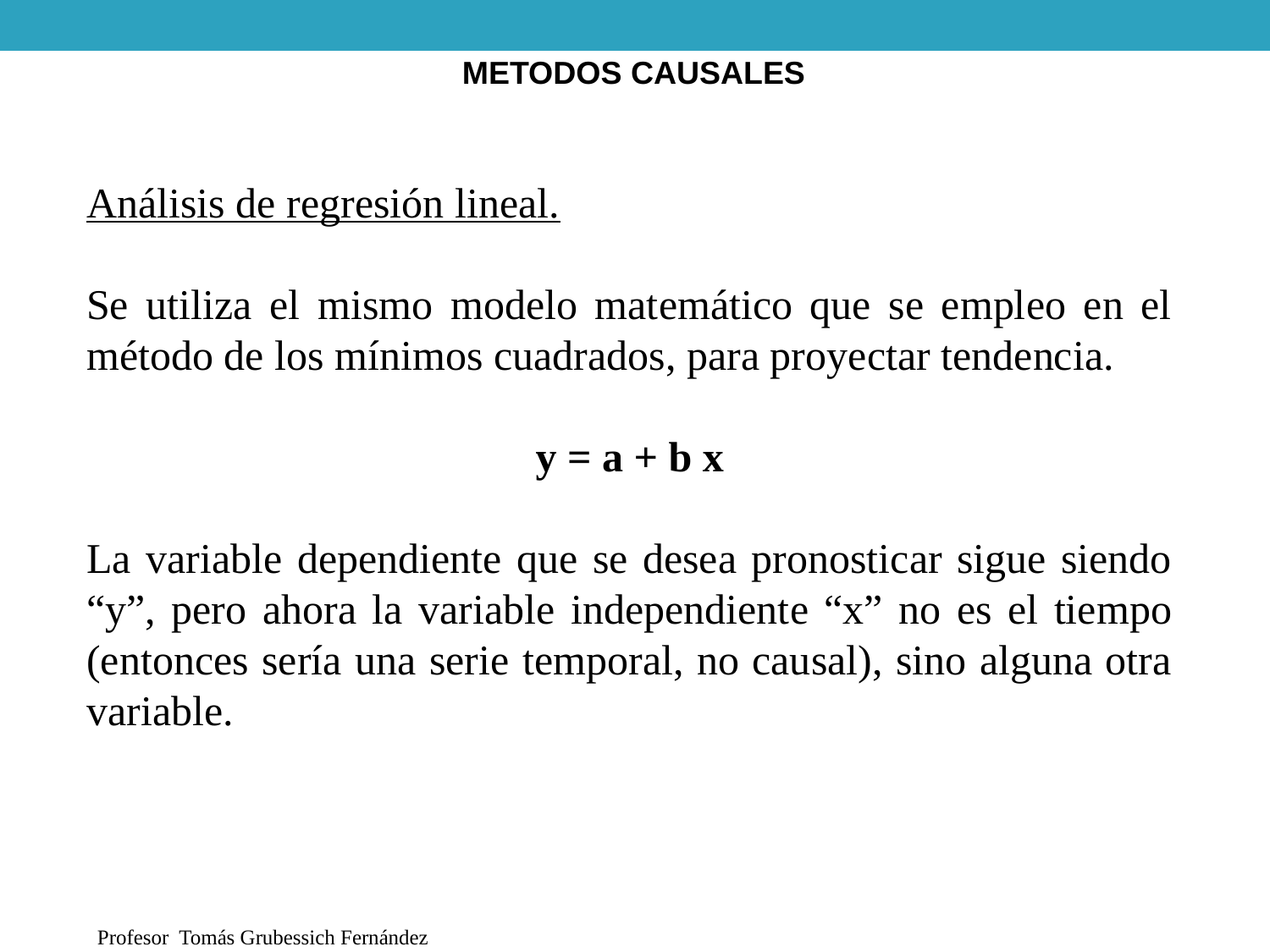

METODOS CAUSALES
Análisis de regresión lineal.

Se utiliza el mismo modelo matemático que se empleo en el método de los mínimos cuadrados, para proyectar tendencia.

y = a + b x

La variable dependiente que se desea pronosticar sigue siendo “y”, pero ahora la variable independiente “x” no es el tiempo (entonces sería una serie temporal, no causal), sino alguna otra variable.